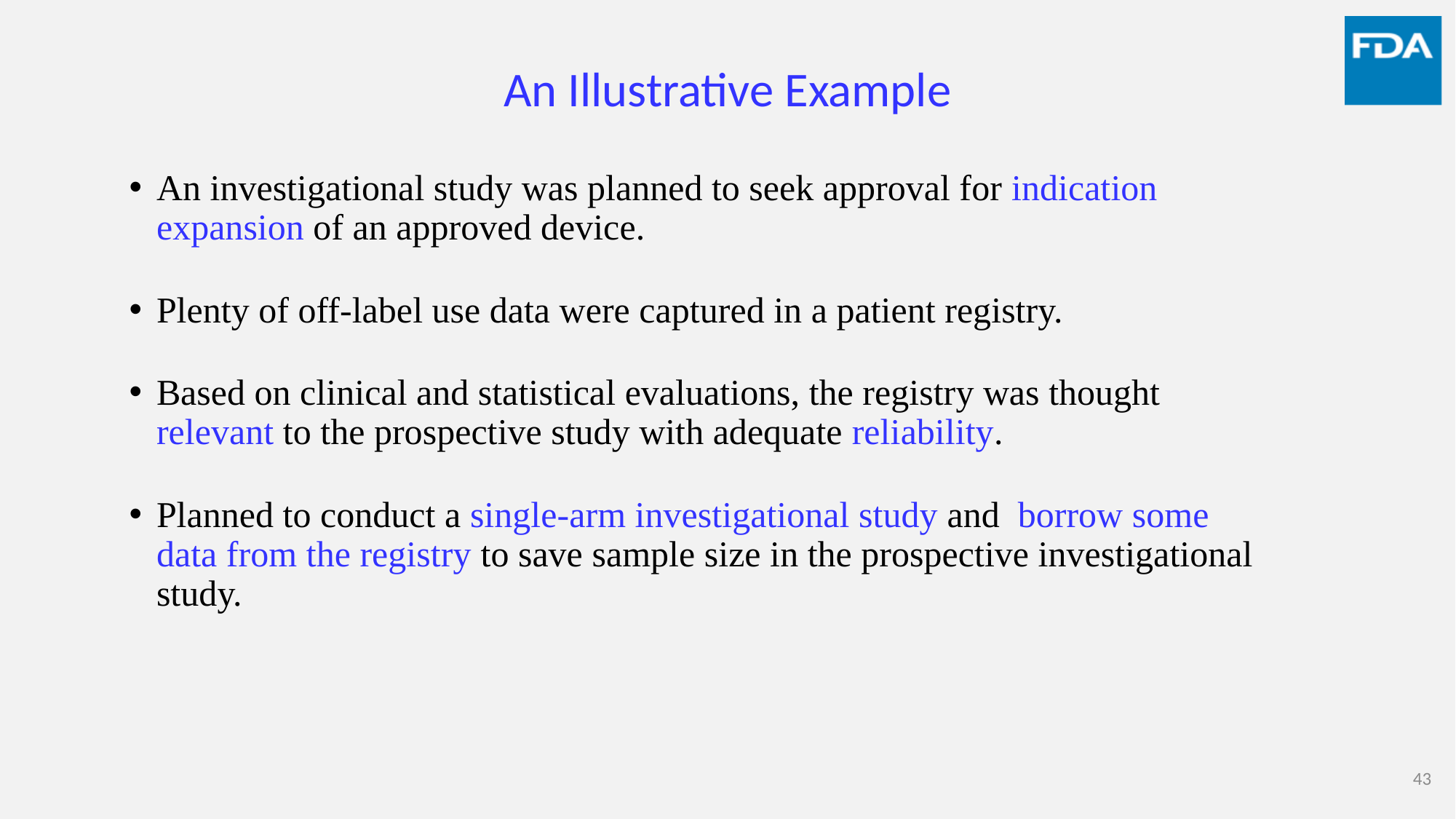

# An Illustrative Example
An investigational study was planned to seek approval for indication expansion of an approved device.

Plenty of off-label use data were captured in a patient registry.

Based on clinical and statistical evaluations, the registry was thought relevant to the prospective study with adequate reliability.

Planned to conduct a single-arm investigational study and  borrow some data from the registry to save sample size in the prospective investigational study.

43